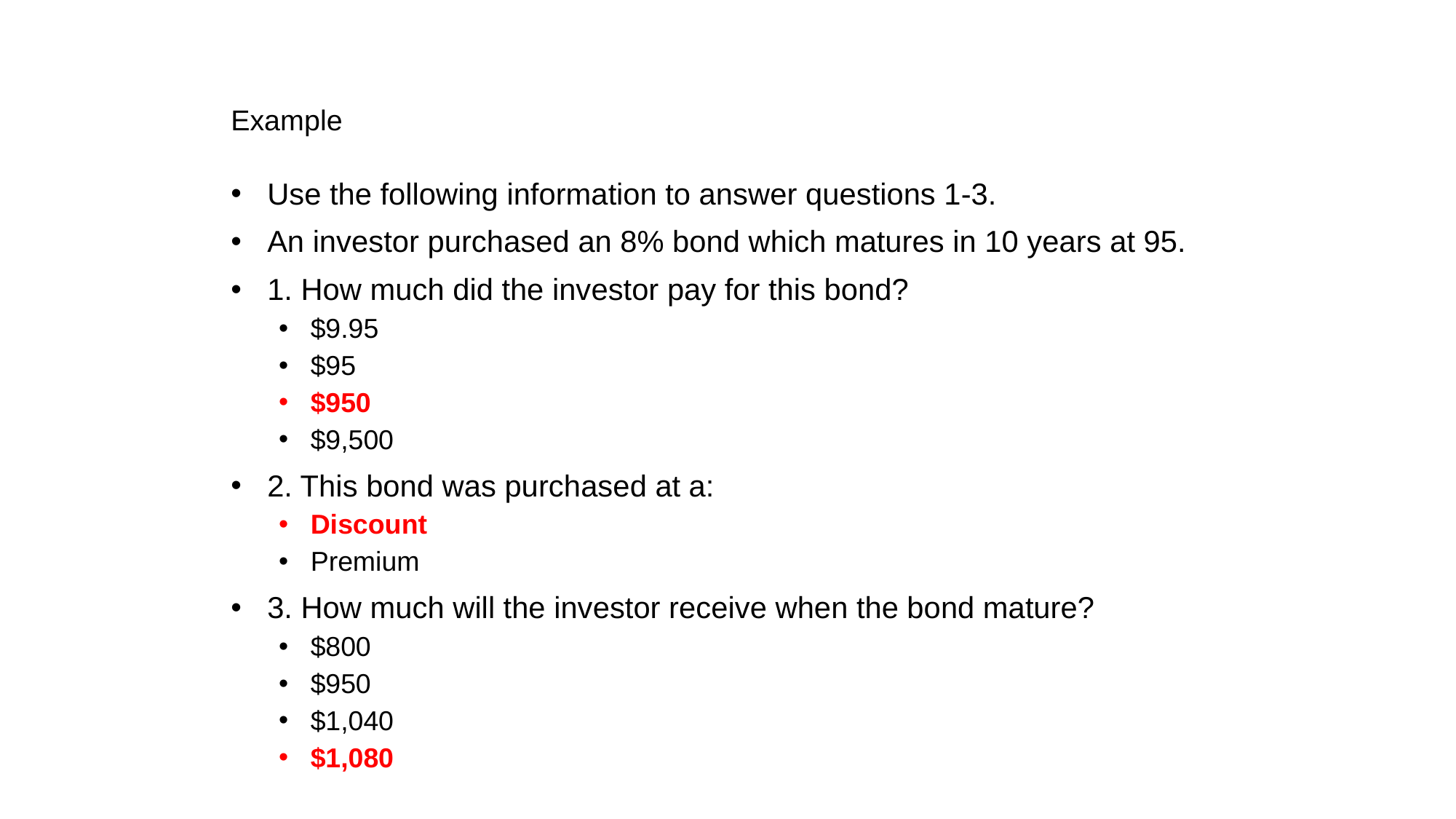

# Example
Use the following information to answer questions 1-3.
An investor purchased an 8% bond which matures in 10 years at 95.
1. How much did the investor pay for this bond?
$9.95
$95
$950
$9,500
2. This bond was purchased at a:
Discount
Premium
3. How much will the investor receive when the bond mature?
$800
$950
$1,040
$1,080